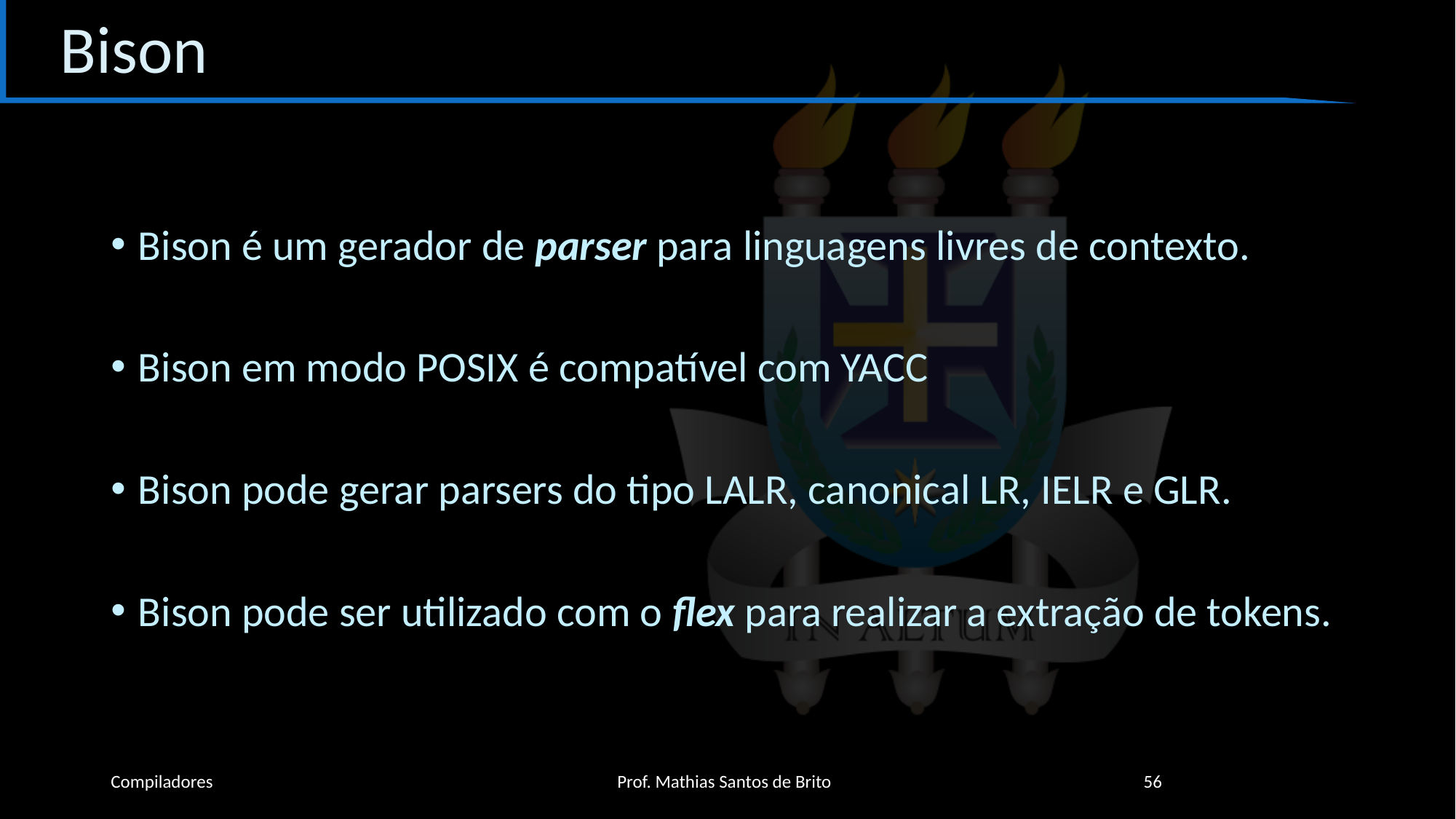

# Bison
Bison é um gerador de parser para linguagens livres de contexto.

Bison em modo POSIX é compatível com YACC

Bison pode gerar parsers do tipo LALR, canonical LR, IELR e GLR.

Bison pode ser utilizado com o flex para realizar a extração de tokens.
Compiladores
Prof. Mathias Santos de Brito
56